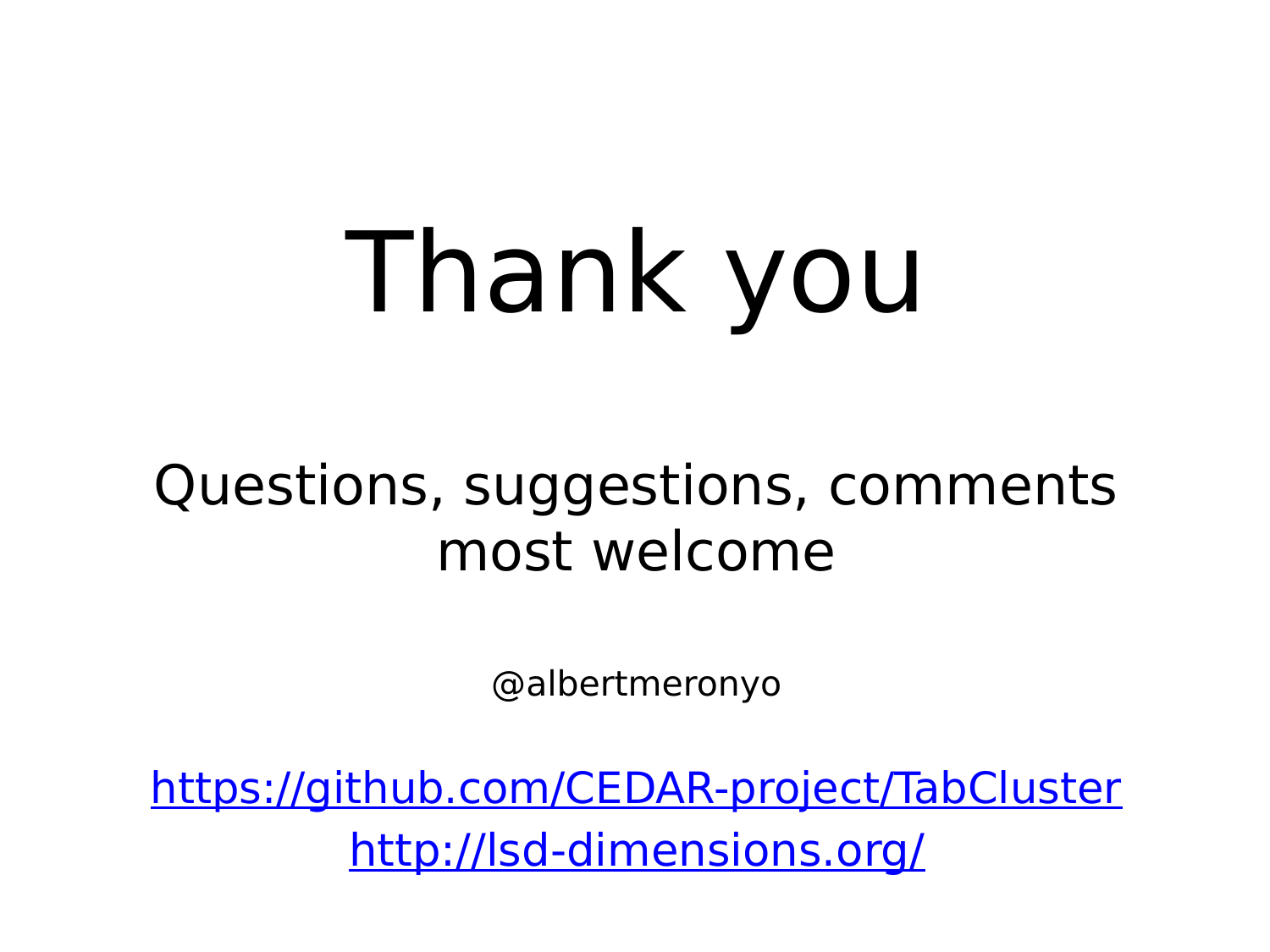

Thank you

Questions, suggestions, comments most welcome

@albertmeronyo

https://github.com/CEDAR-project/TabCluster
http://lsd-dimensions.org/